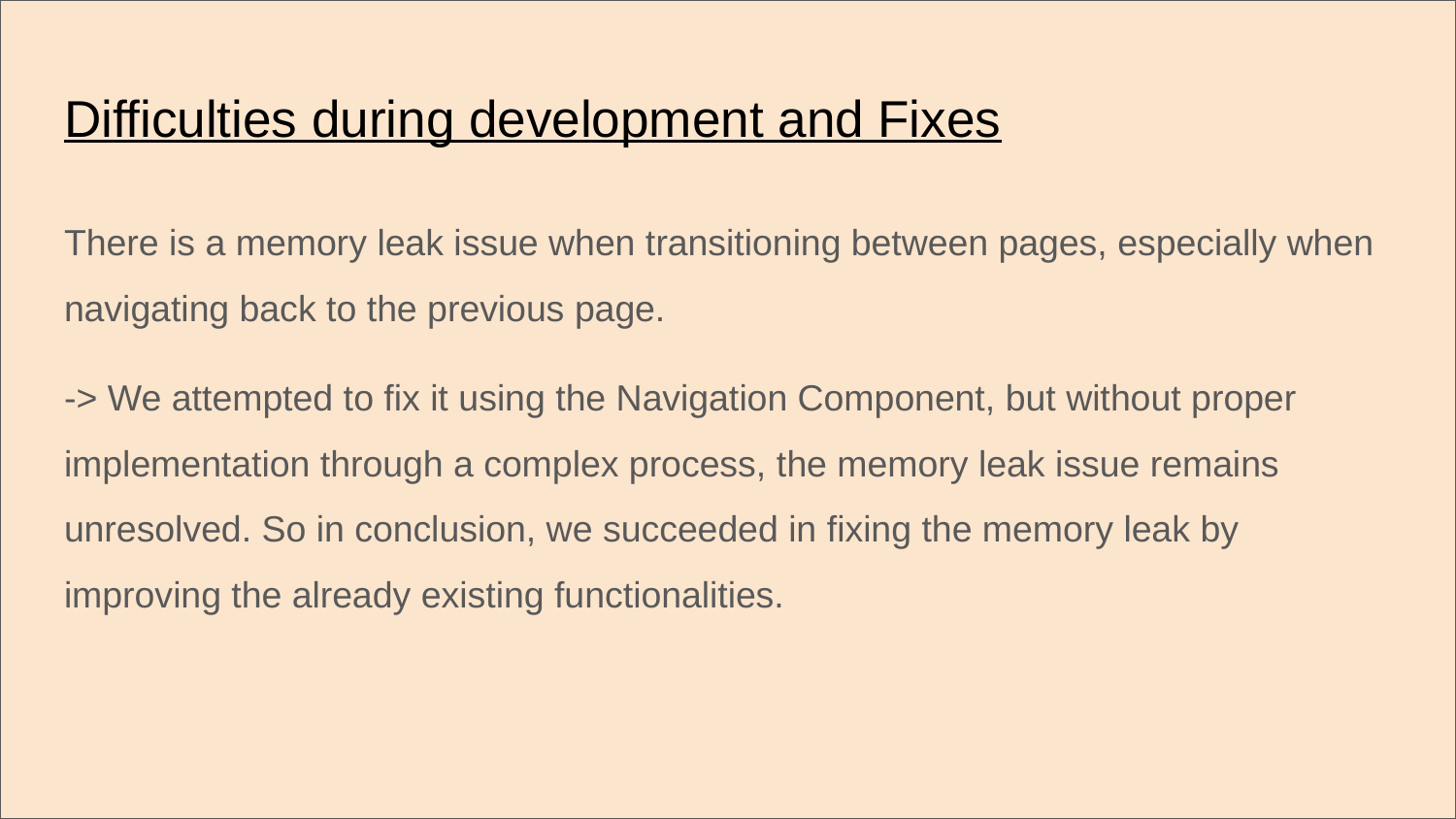

# Difficulties during development and Fixes

There is a memory leak issue when transitioning between pages, especially when navigating back to the previous page.
-> We attempted to fix it using the Navigation Component, but without proper implementation through a complex process, the memory leak issue remains unresolved. So in conclusion, we succeeded in fixing the memory leak by improving the already existing functionalities.